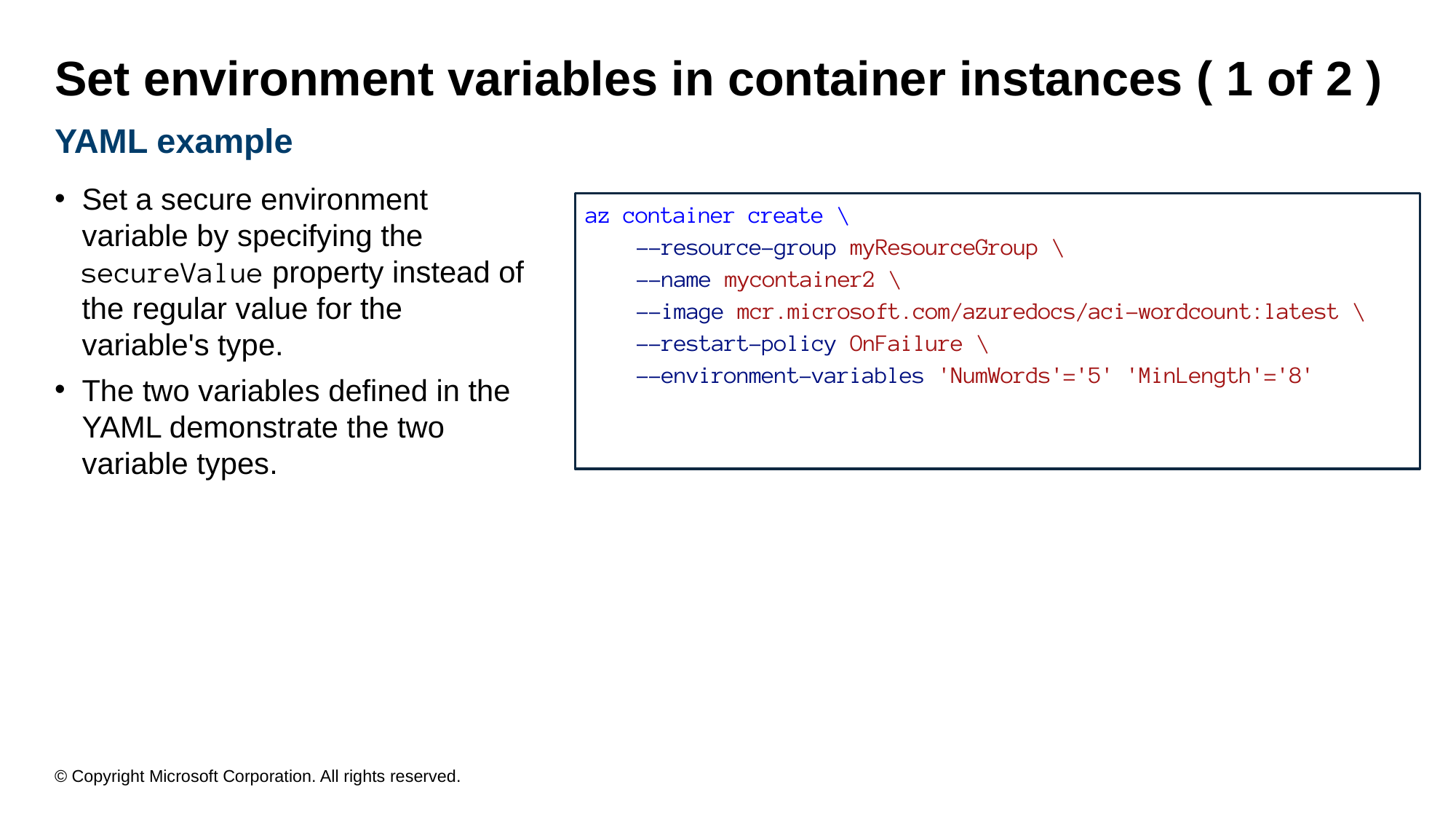

# Set environment variables in container instances ( 1 of 2 )
YAML example
Set a secure environment variable by specifying the secureValue property instead of the regular value for the variable's type.
The two variables defined in the YAML demonstrate the two variable types.

az container create \
    --resource-group myResourceGroup \
    --name mycontainer2 \
    --image mcr.microsoft.com/azuredocs/aci-wordcount:latest \
    --restart-policy OnFailure \
    --environment-variables 'NumWords'='5' 'MinLength'='8'